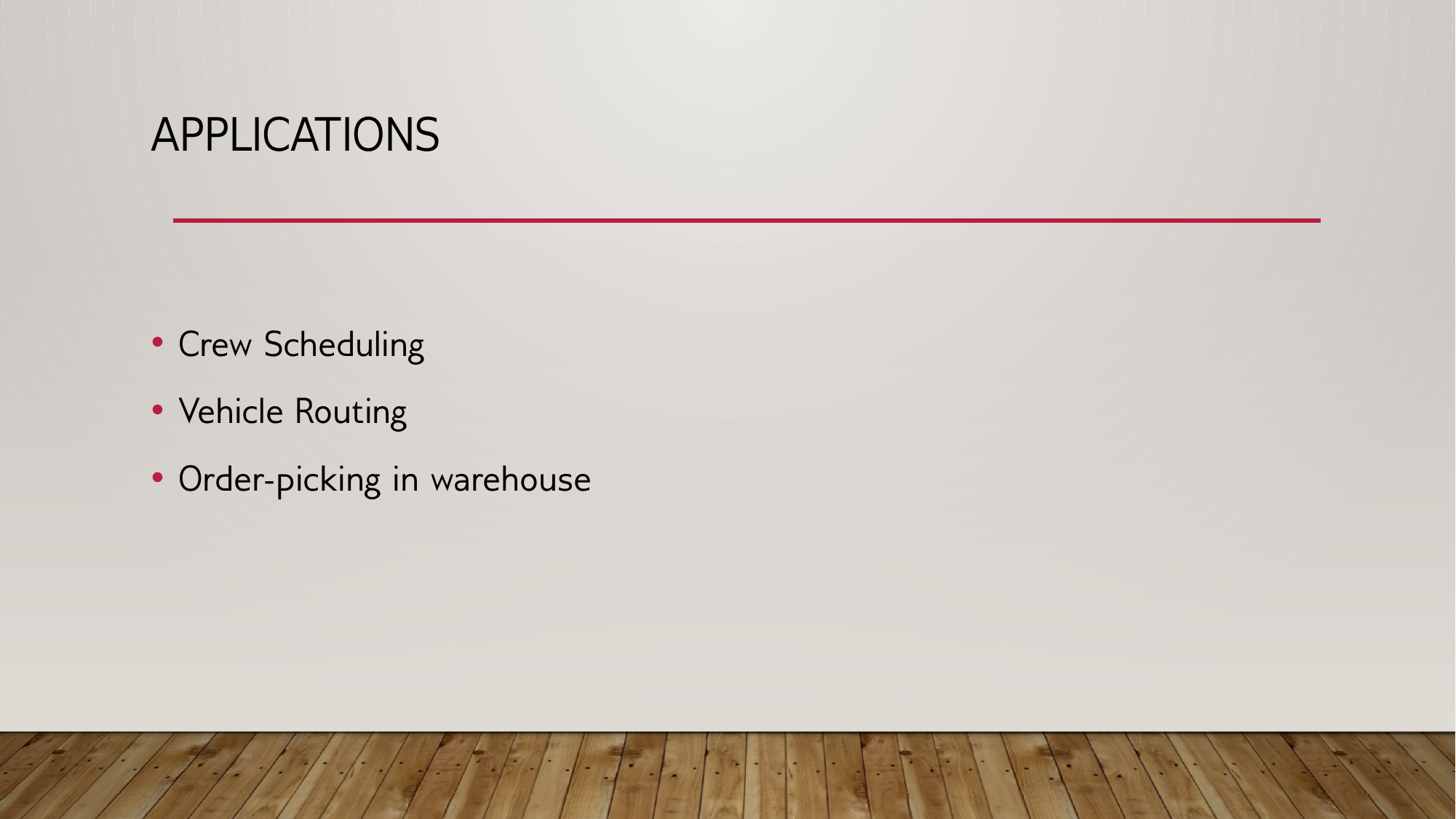

# Applications
Crew Scheduling
Vehicle Routing
Order-picking in warehouse